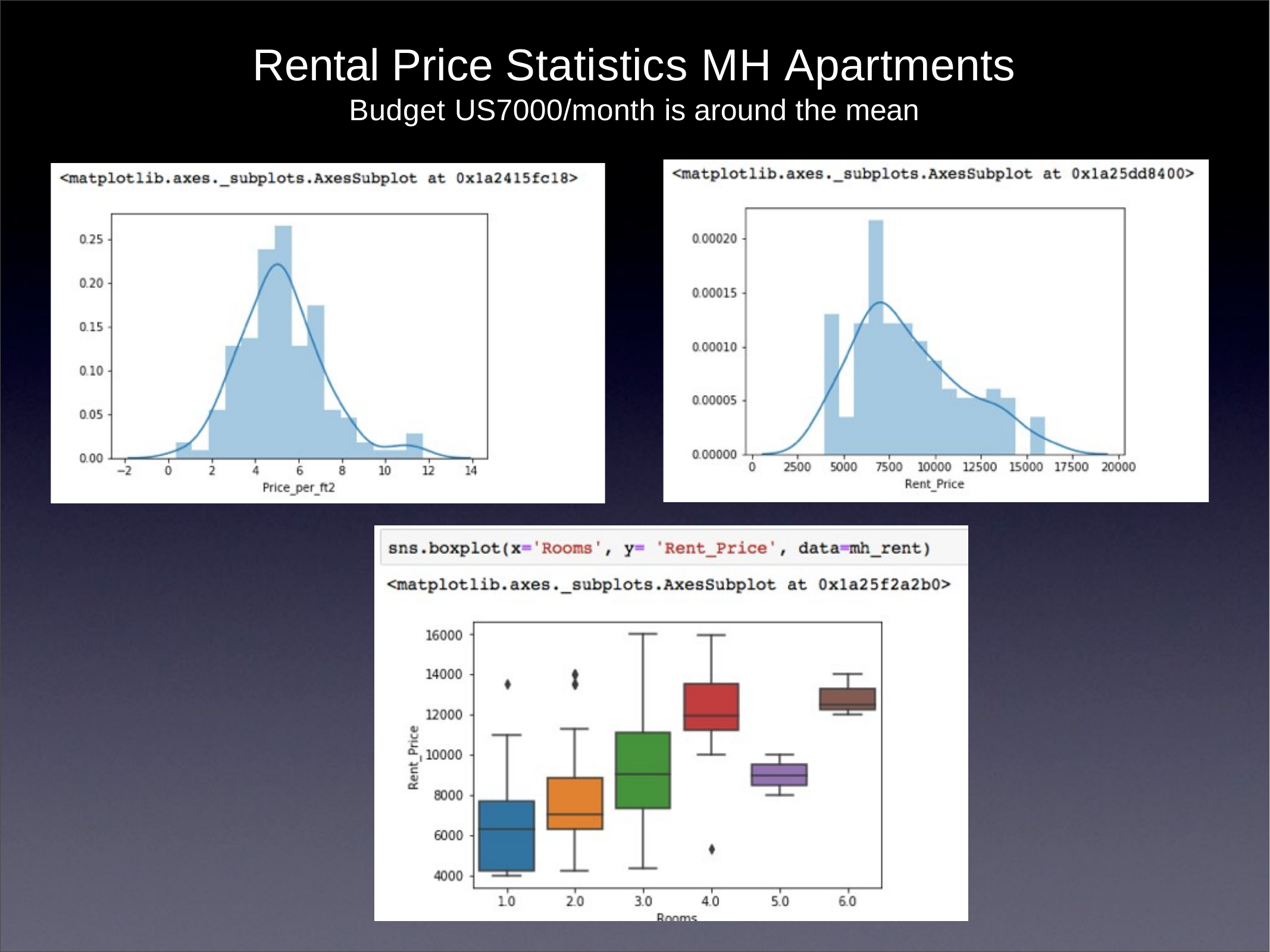

# Rental Price Statistics MH Apartments
Budget US7000/month is around the mean